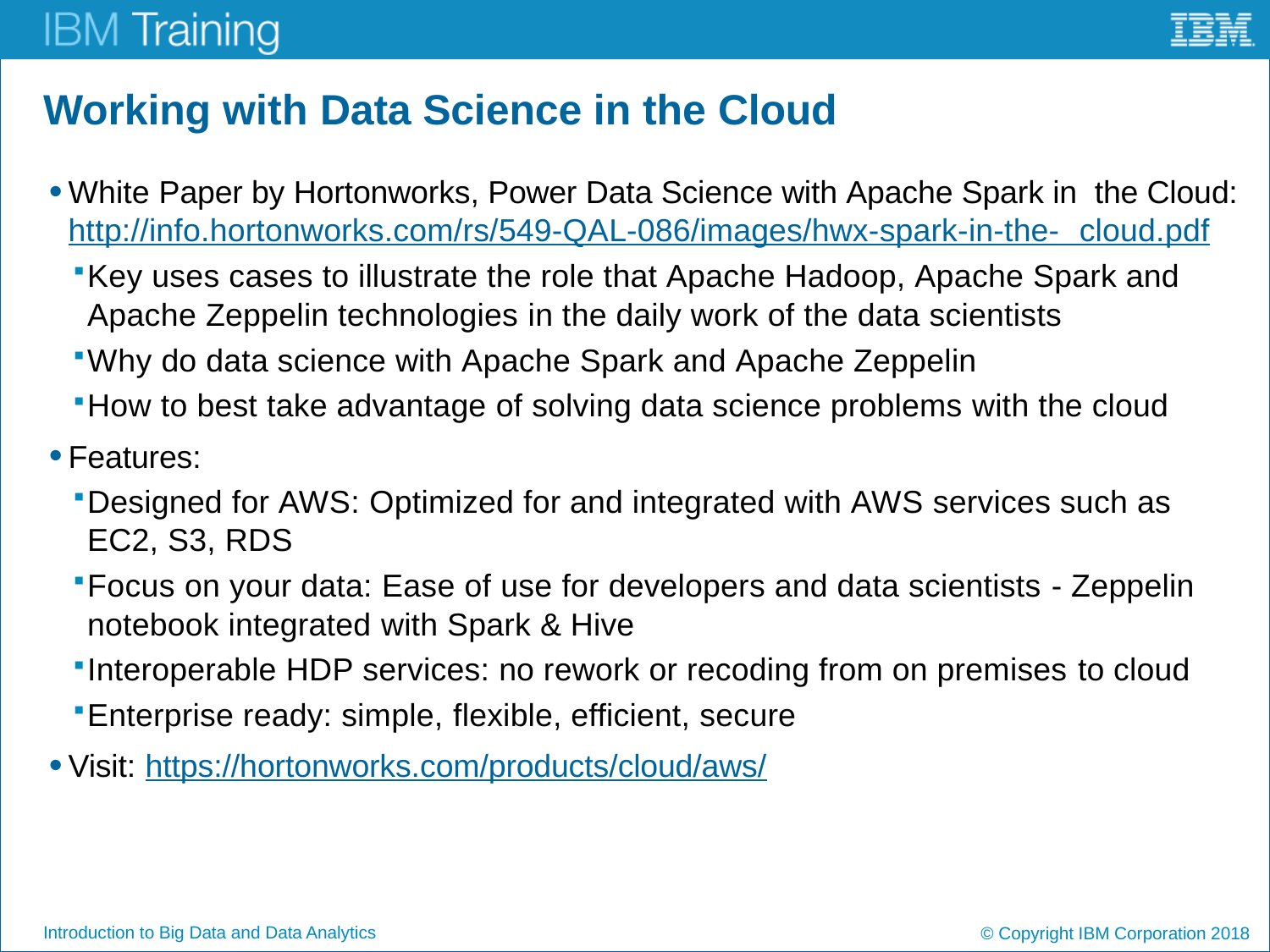

# Working with Data Science in the Cloud
White Paper by Hortonworks, Power Data Science with Apache Spark in  the Cloud: http://info.hortonworks.com/rs/549-QAL-086/images/hwx-spark-in-the-  cloud.pdf
Key uses cases to illustrate the role that Apache Hadoop, Apache Spark and  Apache Zeppelin technologies in the daily work of the data scientists
Why do data science with Apache Spark and Apache Zeppelin
How to best take advantage of solving data science problems with the cloud
Features:
Designed for AWS: Optimized for and integrated with AWS services such as EC2, S3, RDS
Focus on your data: Ease of use for developers and data scientists - Zeppelin  notebook integrated with Spark & Hive
Interoperable HDP services: no rework or recoding from on premises to cloud
Enterprise ready: simple, flexible, efficient, secure
Visit: https://hortonworks.com/products/cloud/aws/